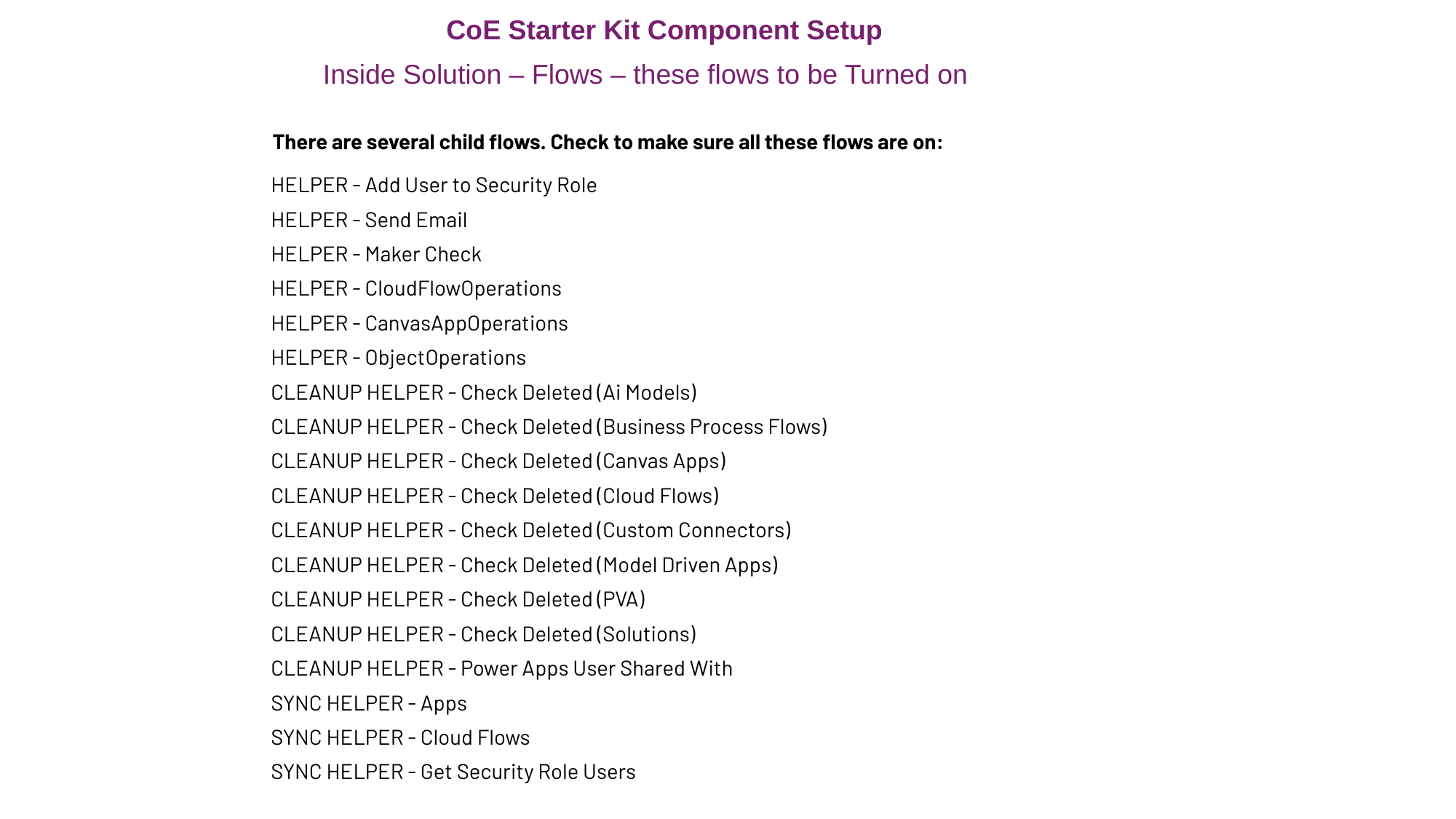

CoE Starter Kit Component Setup
Inside Solution – Flows – these flows to be Turned on
There are several child flows. Check to make sure all these flows are on:
HELPER - Add User to Security Role
HELPER - Send Email
HELPER - Maker Check
HELPER - CloudFlowOperations
HELPER - CanvasAppOperations
HELPER - ObjectOperations
CLEANUP HELPER - Check Deleted (Ai Models)
CLEANUP HELPER - Check Deleted (Business Process Flows)
CLEANUP HELPER - Check Deleted (Canvas Apps)
CLEANUP HELPER - Check Deleted (Cloud Flows)
CLEANUP HELPER - Check Deleted (Custom Connectors)
CLEANUP HELPER - Check Deleted (Model Driven Apps)
CLEANUP HELPER - Check Deleted (PVA)
CLEANUP HELPER - Check Deleted (Solutions)
CLEANUP HELPER - Power Apps User Shared With
SYNC HELPER - Apps
SYNC HELPER - Cloud Flows
SYNC HELPER - Get Security Role Users